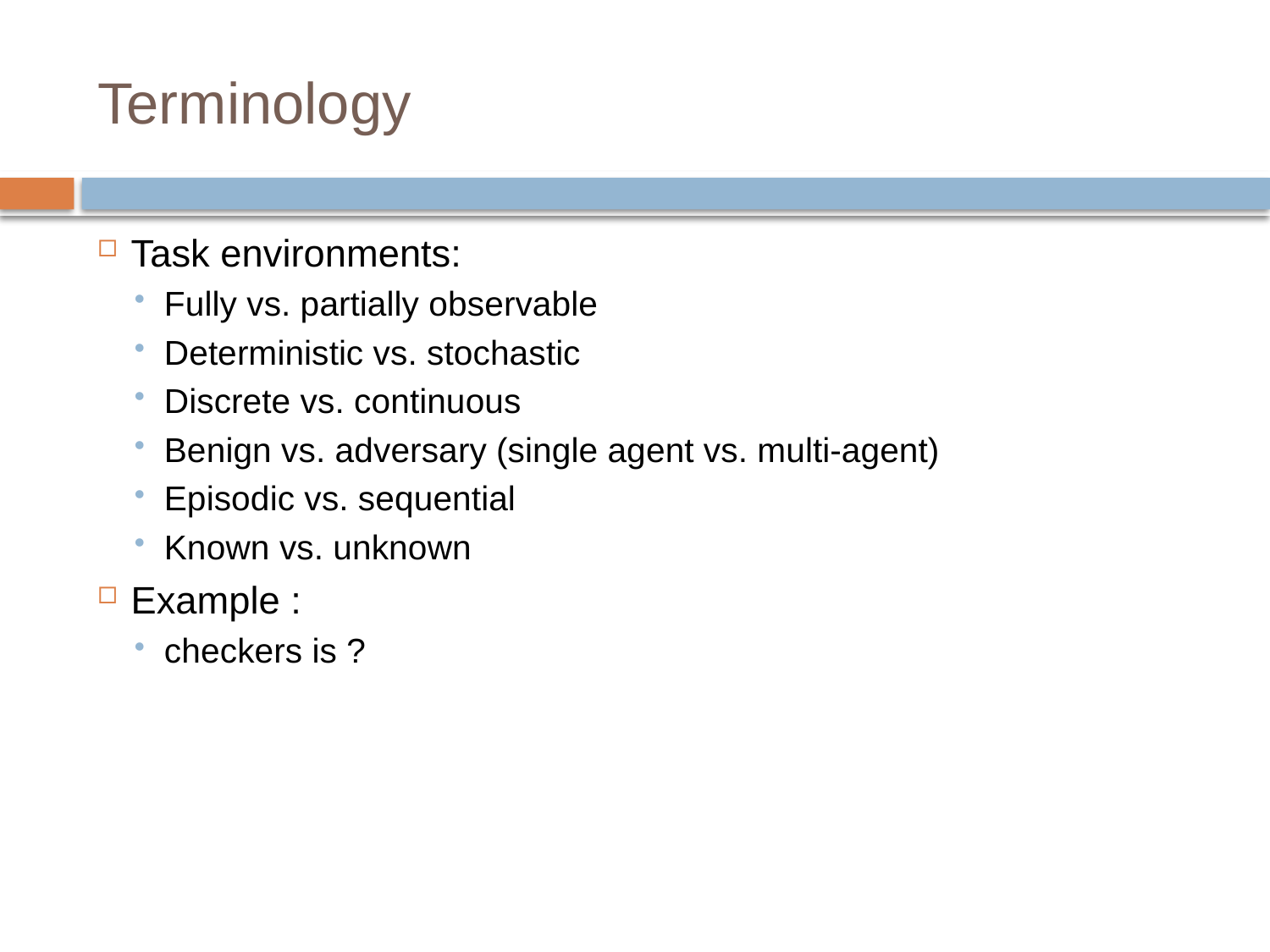

# Terminology
Task environments:
Fully vs. partially observable
Deterministic vs. stochastic
Discrete vs. continuous
Benign vs. adversary (single agent vs. multi-agent)
Episodic vs. sequential
Known vs. unknown
Example :
checkers is ?